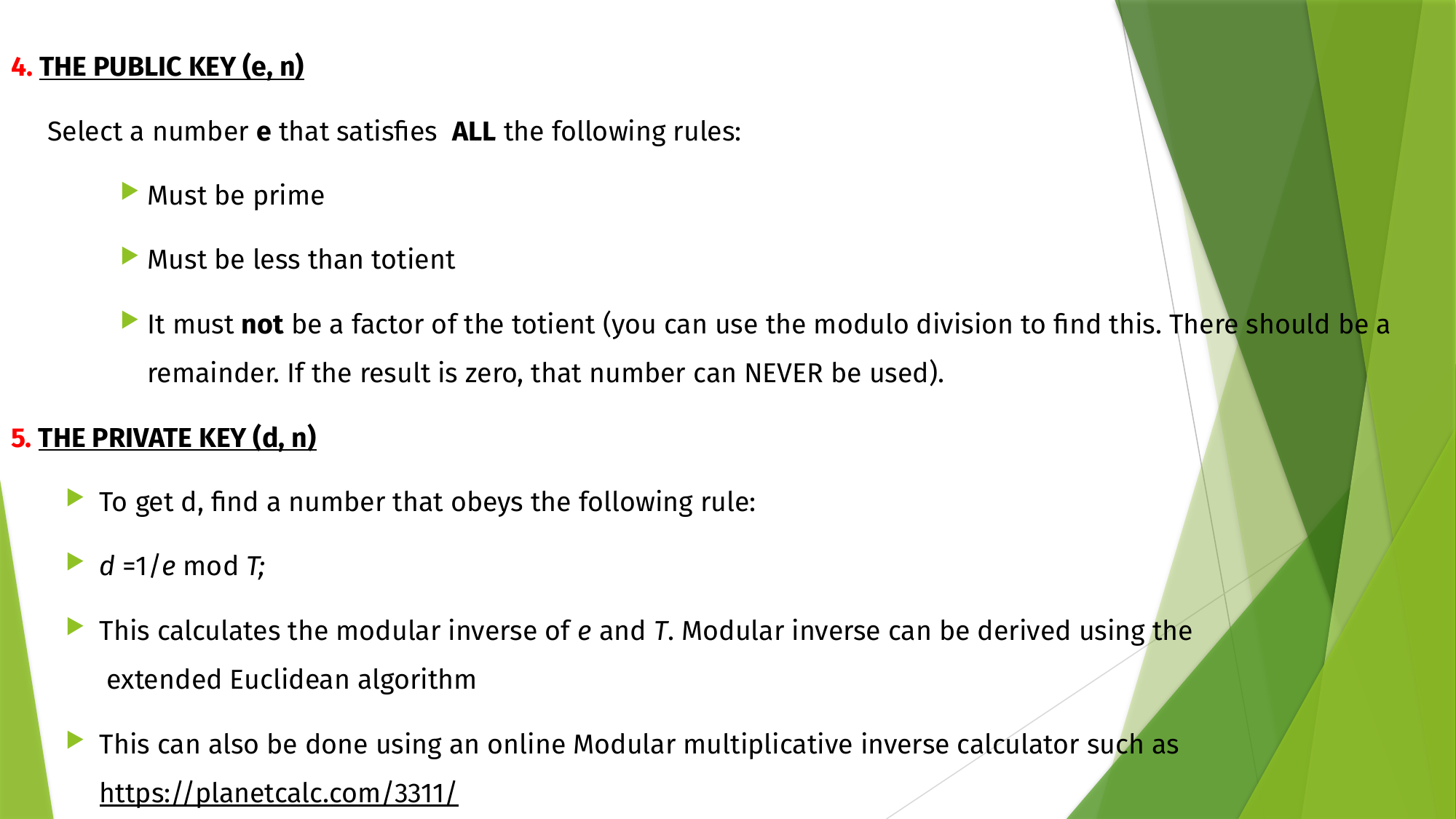

4. THE PUBLIC KEY (e, n)
     Select a number e that satisfies  ALL the following rules:
Must be prime
Must be less than totient
It must not be a factor of the totient (you can use the modulo division to find this. There should be a remainder. If the result is zero, that number can NEVER be used).
5. THE PRIVATE KEY (d, n)
To get d, find a number that obeys the following rule:
d =1/e mod T;
This calculates the modular inverse of e and T. Modular inverse can be derived using the  extended Euclidean algorithm
This can also be done using an online Modular multiplicative inverse calculator such as https://planetcalc.com/3311/